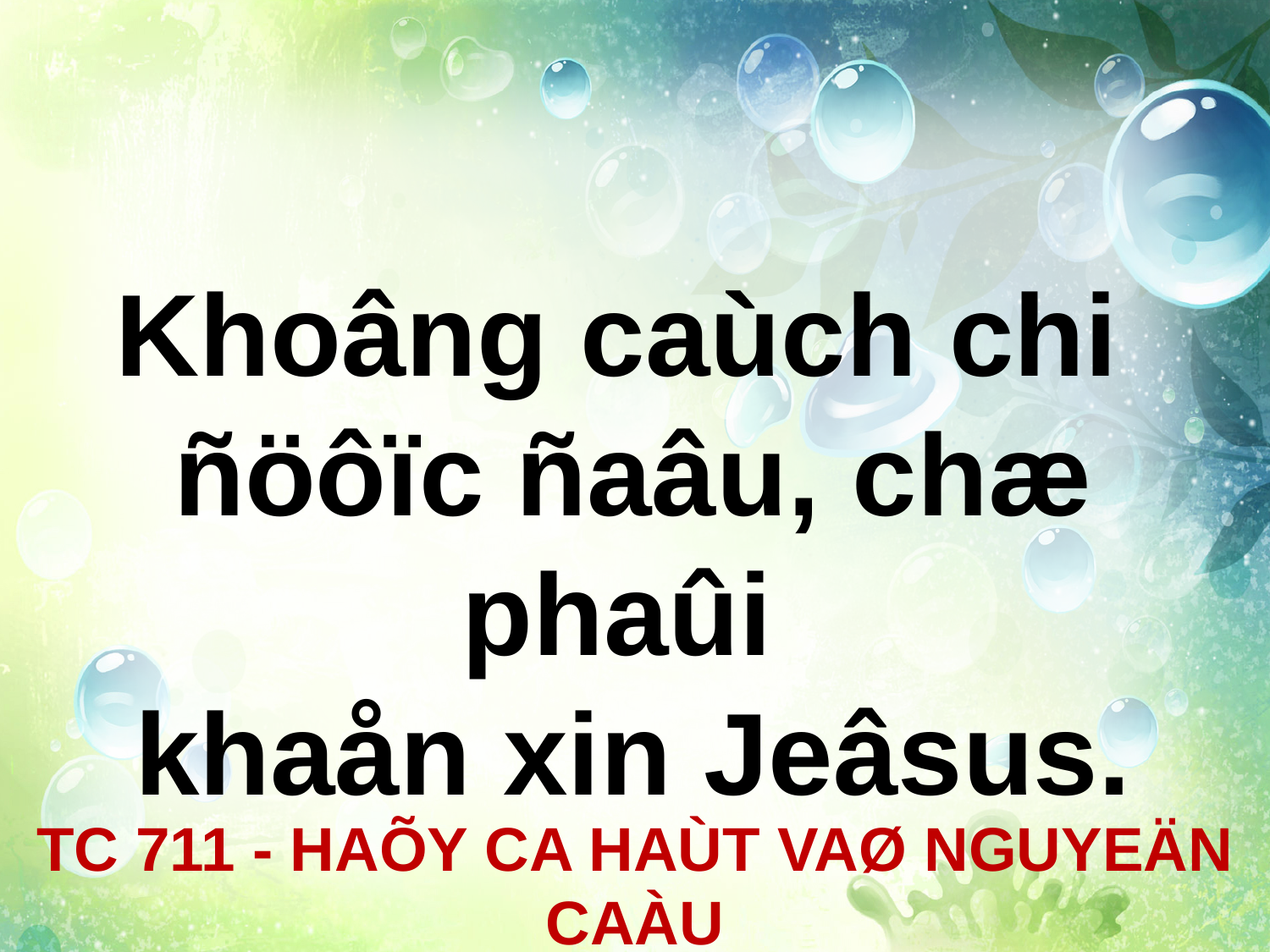

Khoâng caùch chi
ñöôïc ñaâu, chæ phaûi
khaån xin Jeâsus.
TC 711 - HAÕY CA HAÙT VAØ NGUYEÄN CAÀU